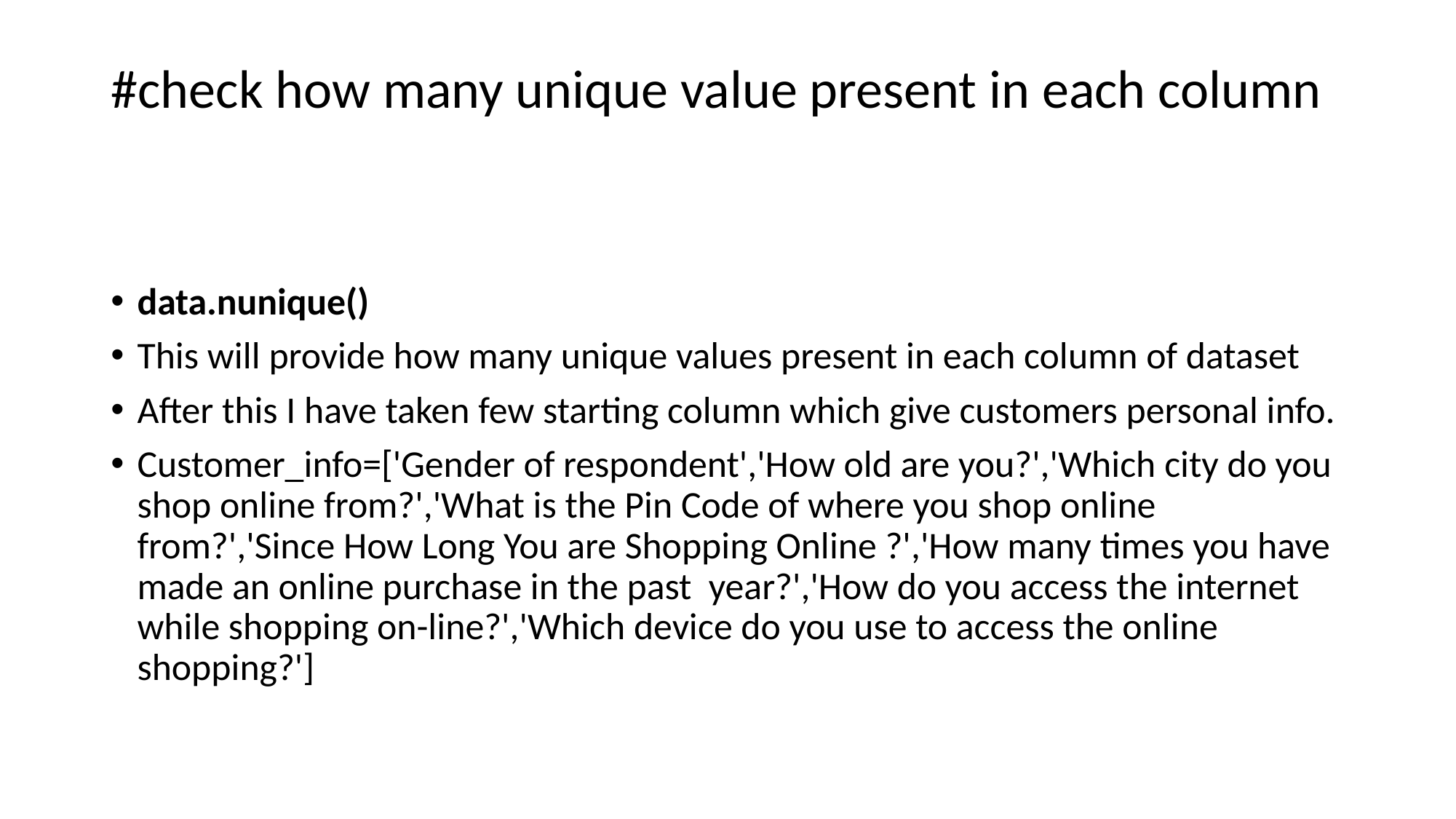

# #check how many unique value present in each column

data.nunique()
This will provide how many unique values present in each column of dataset
After this I have taken few starting column which give customers personal info.
Customer_info=['Gender of respondent','How old are you?','Which city do you shop online from?','What is the Pin Code of where you shop online from?','Since How Long You are Shopping Online ?','How many times you have made an online purchase in the past  year?','How do you access the internet while shopping on-line?','Which device do you use to access the online shopping?']